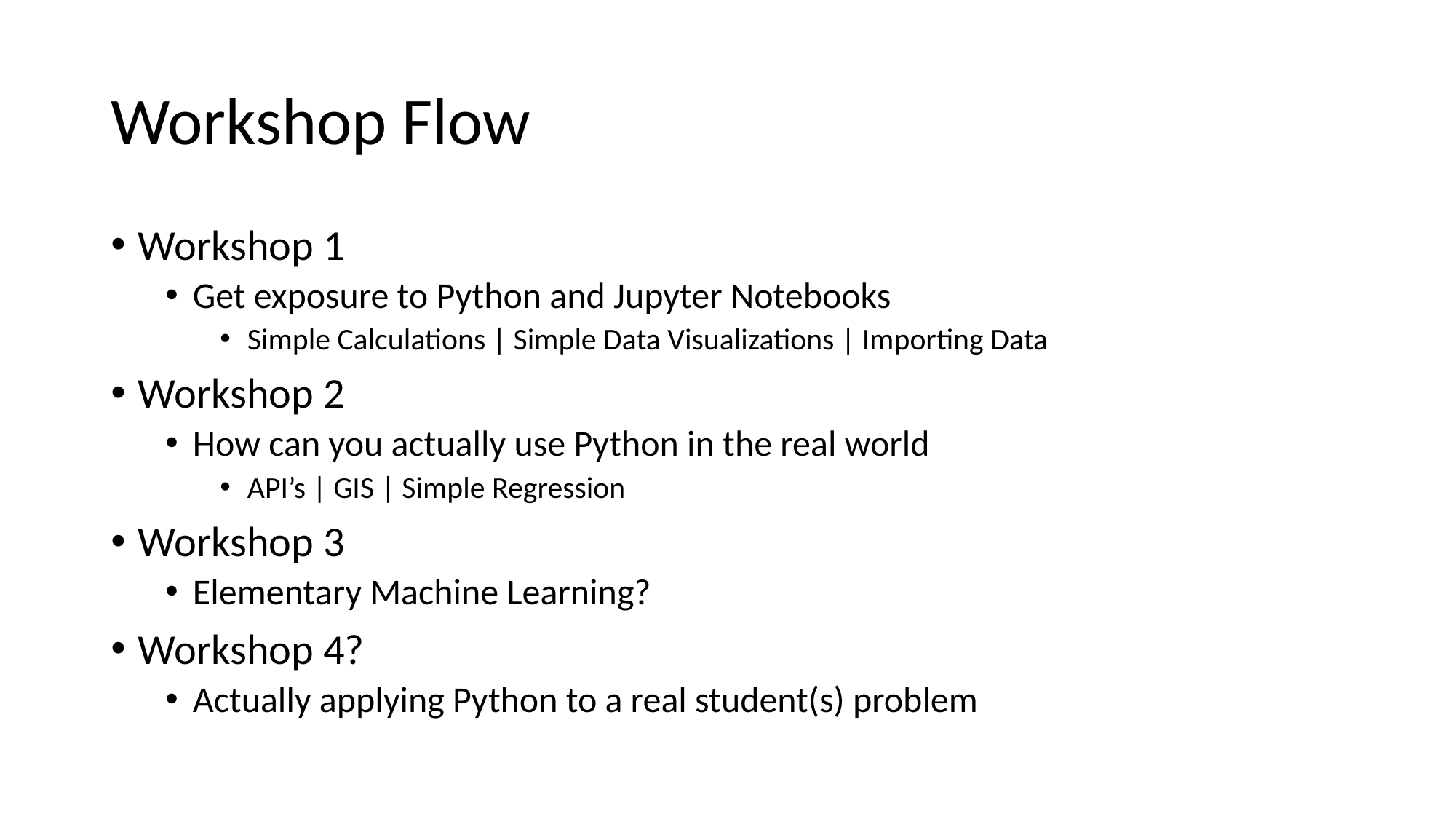

# Workshop Flow
Workshop 1
Get exposure to Python and Jupyter Notebooks
Simple Calculations | Simple Data Visualizations | Importing Data
Workshop 2
How can you actually use Python in the real world
API’s | GIS | Simple Regression
Workshop 3
Elementary Machine Learning?
Workshop 4?
Actually applying Python to a real student(s) problem